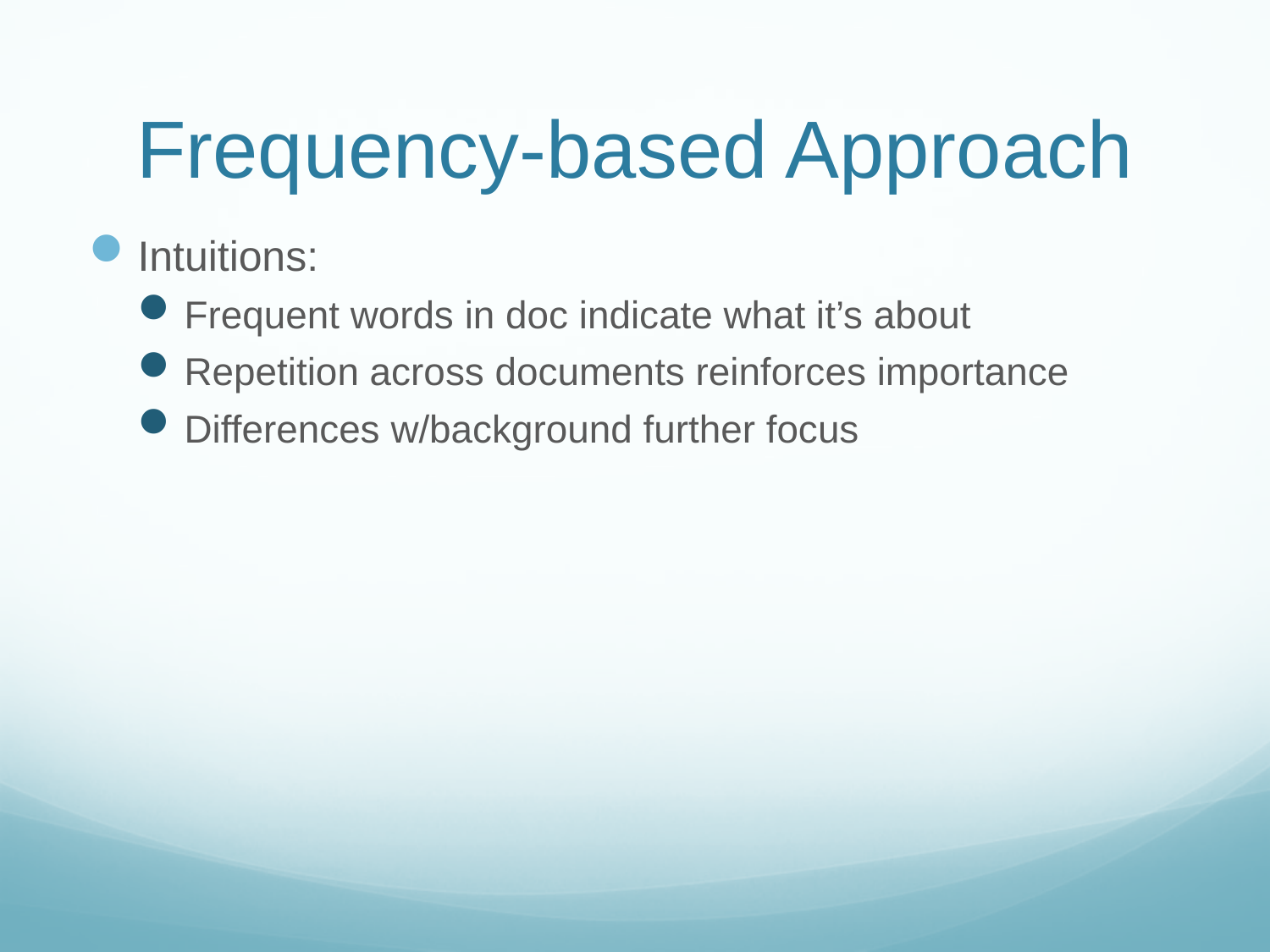

# Frequency-based Approach
Intuitions:
Frequent words in doc indicate what it’s about
Repetition across documents reinforces importance
Differences w/background further focus